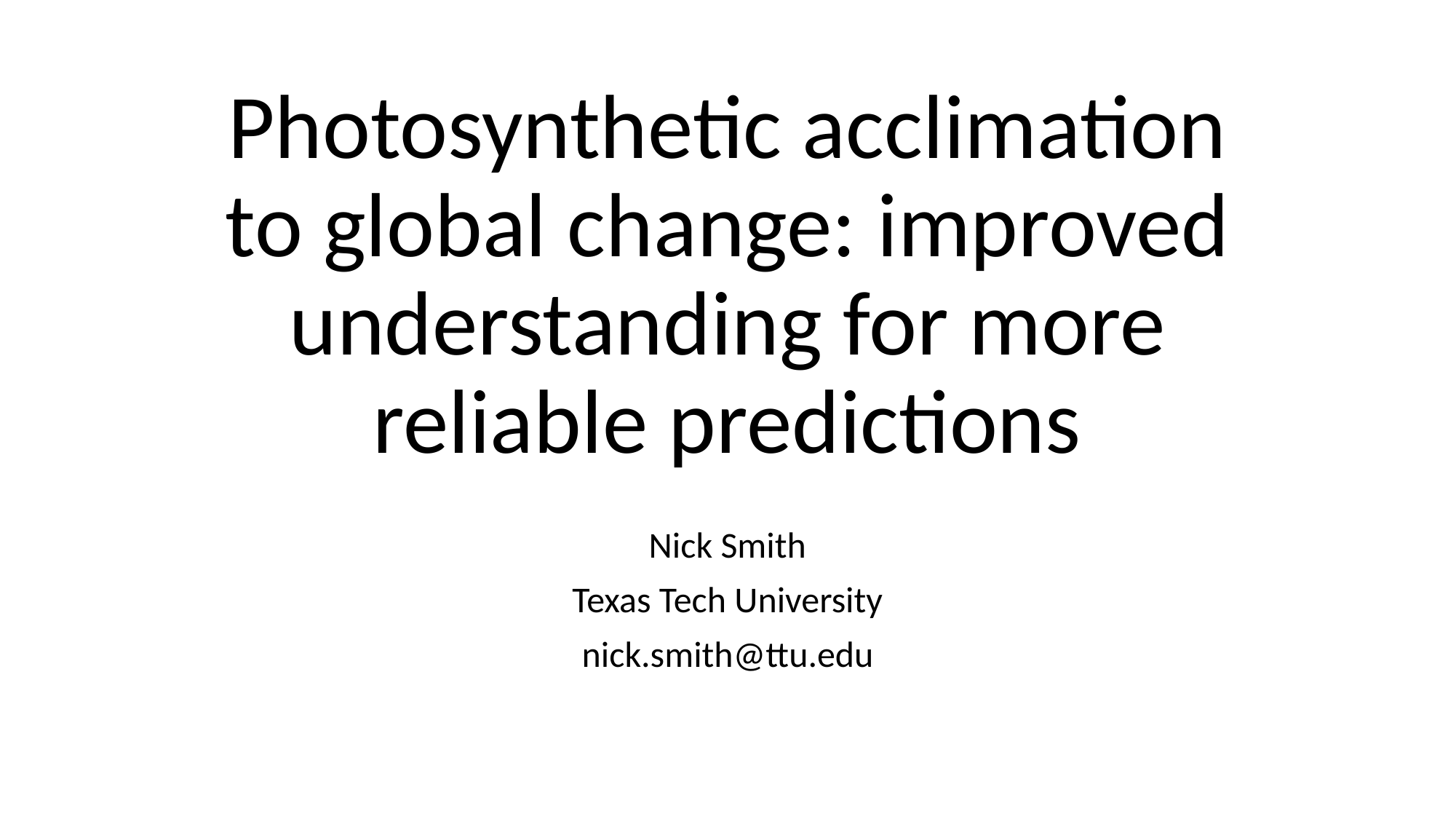

# Photosynthetic acclimation to global change: improved understanding for more reliable predictions
Nick Smith
Texas Tech University
nick.smith@ttu.edu